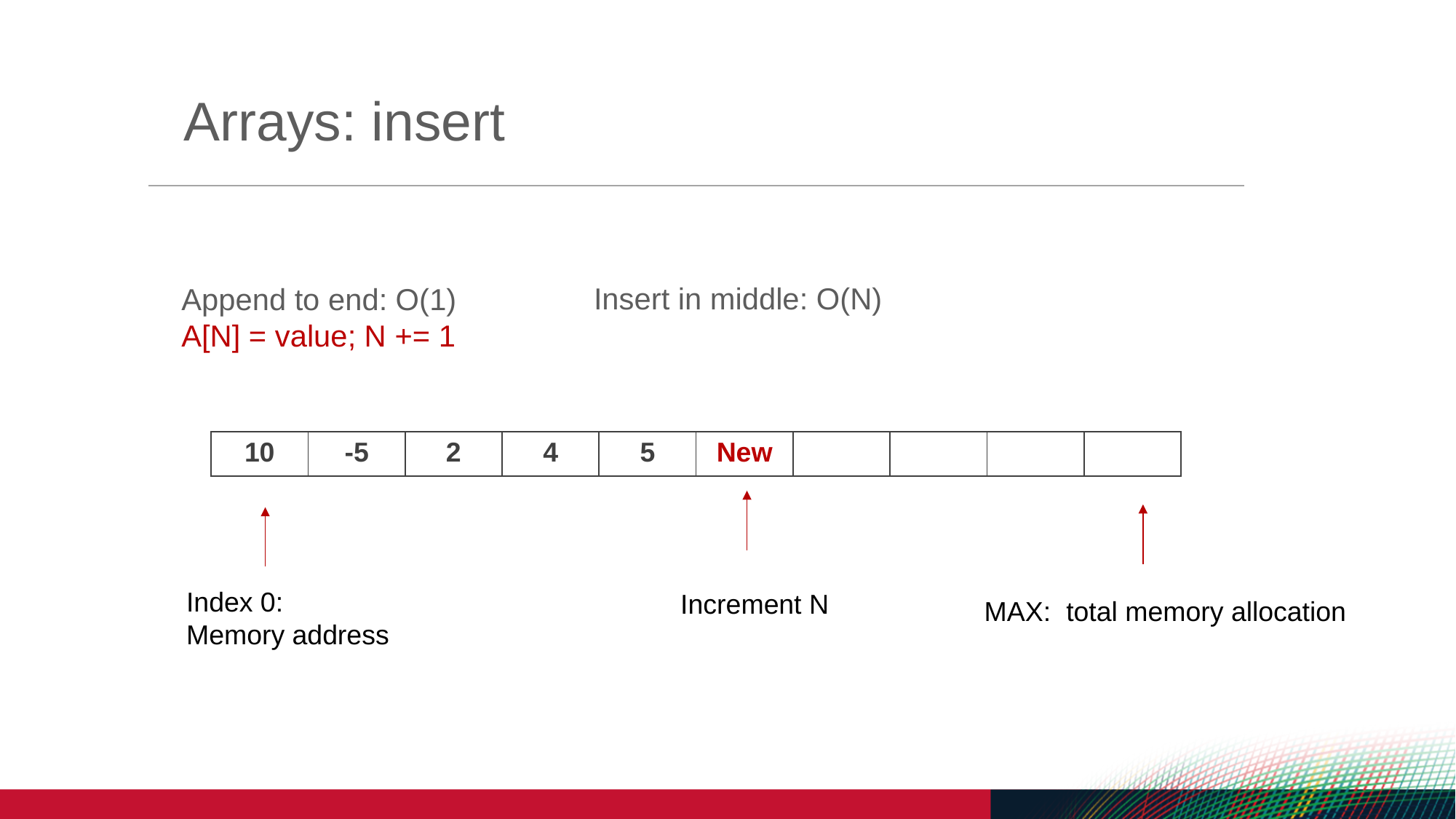

Arrays: insert

Insert in middle: O(N)
Append to end: O(1)
A[N] = value; N += 1

| 10 | -5 | 2 | 4 | 5 | New |  |  |  |  |
| --- | --- | --- | --- | --- | --- | --- | --- | --- | --- |
Index 0:
Memory address

Increment N
MAX:  total memory allocation